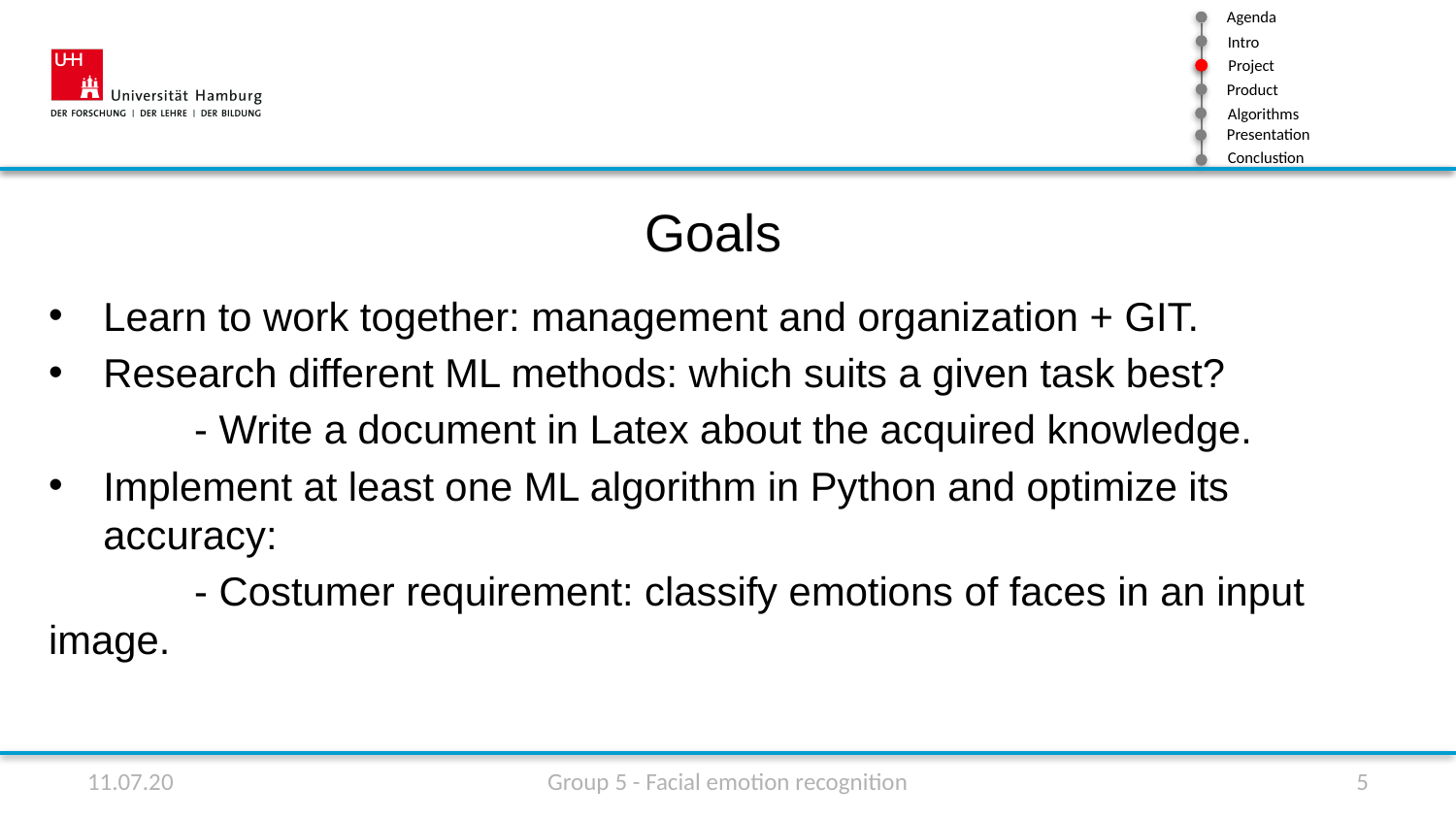

Goals
Learn to work together: management and organization + GIT.
Research different ML methods: which suits a given task best?
	- Write a document in Latex about the acquired knowledge.
Implement at least one ML algorithm in Python and optimize its accuracy:
	- Costumer requirement: classify emotions of faces in an input image.

11.07.20
Group 5 - Facial emotion recognition
5